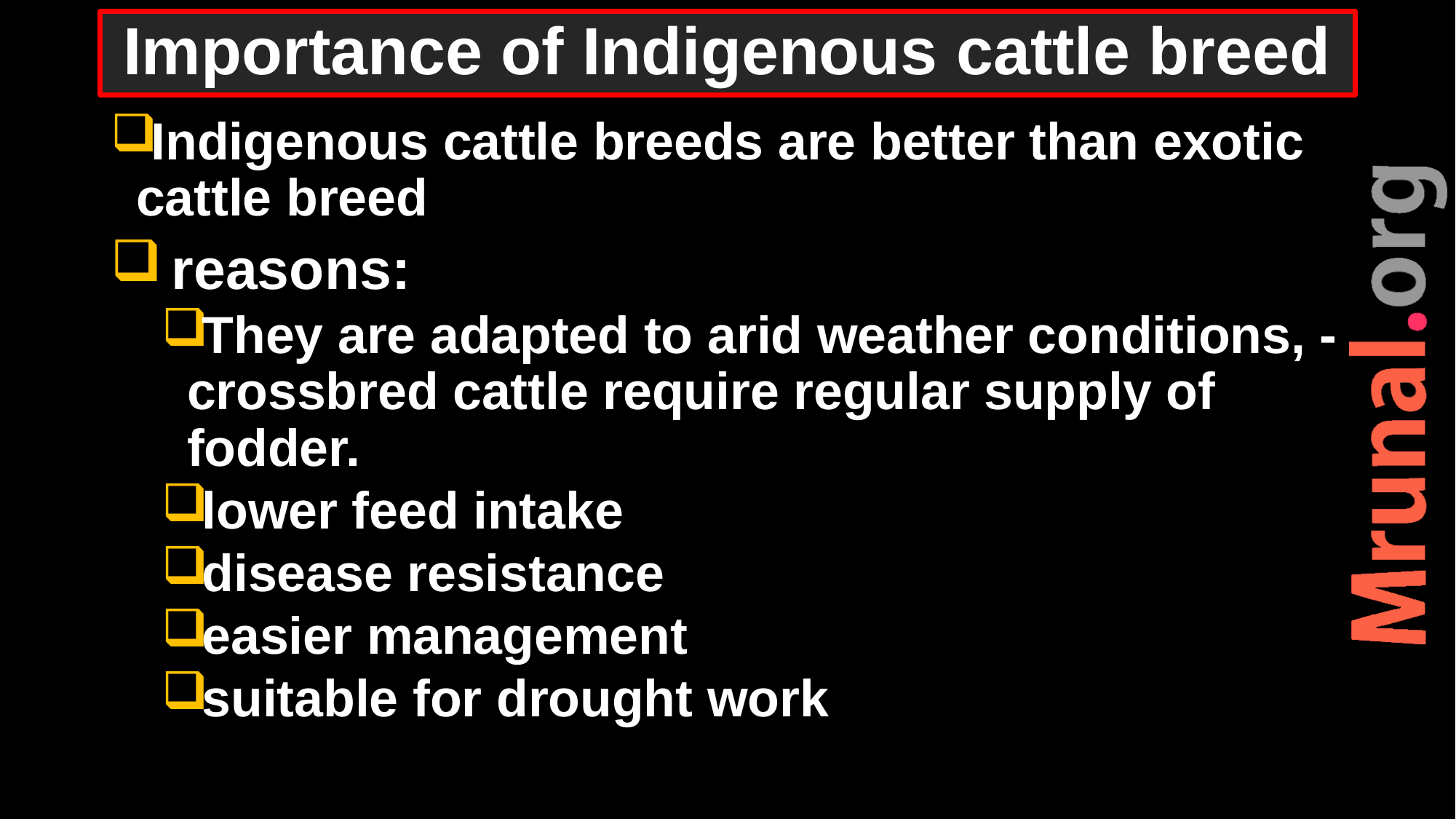

# Importance of Indigenous cattle breed
Indigenous cattle breeds are better than exotic cattle breed
 reasons:
They are adapted to arid weather conditions, -crossbred cattle require regular supply of fodder.
lower feed intake
disease resistance
easier management
suitable for drought work